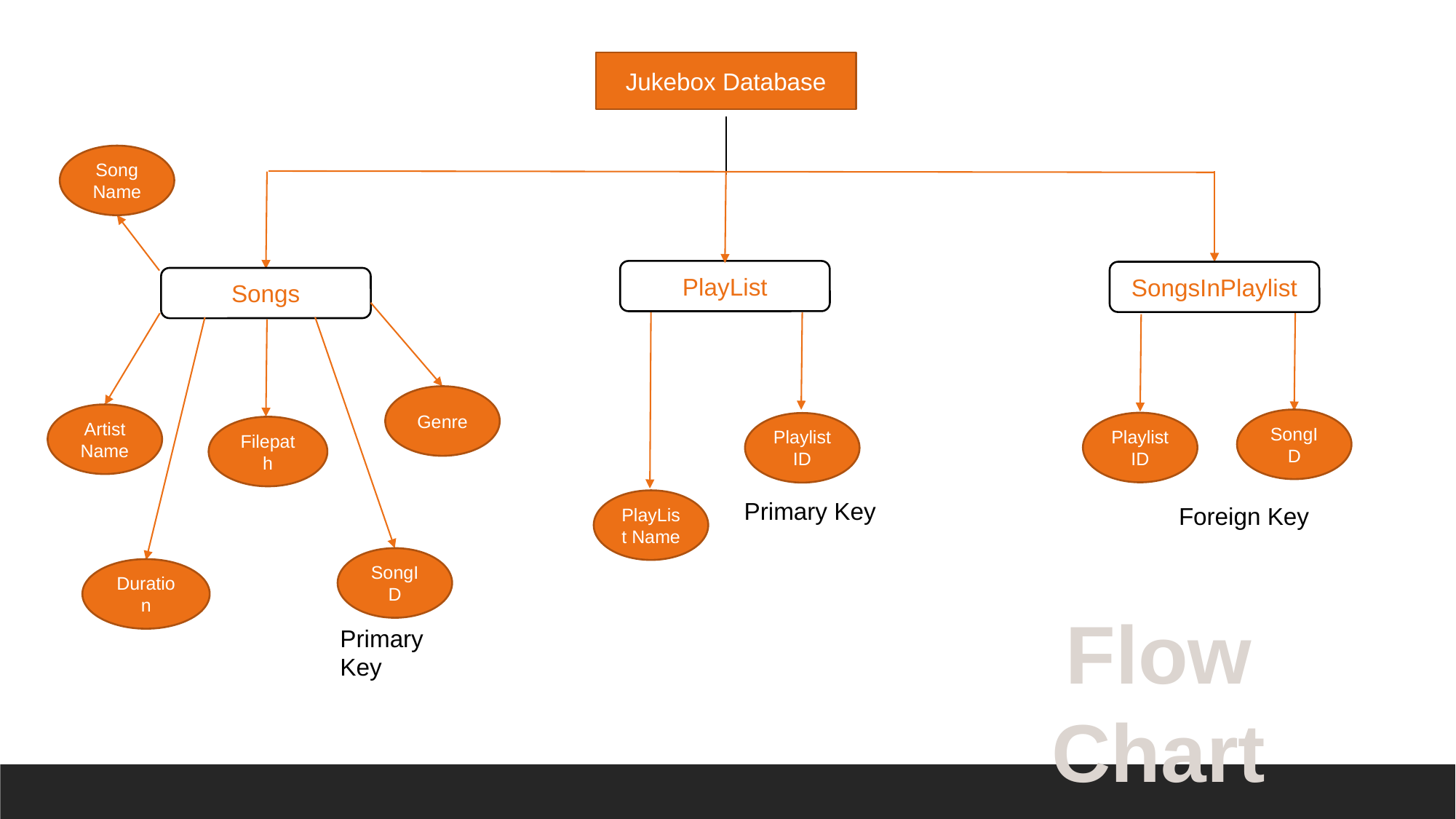

Jukebox Database
Song Name
PlayList
SongsInPlaylist
Songs
Genre
Artist Name
SongID
Playlist ID
Playlist ID
Filepath
PlayList Name
Primary Key
Foreign Key
SongID
Duration
Flow Chart
Primary Key